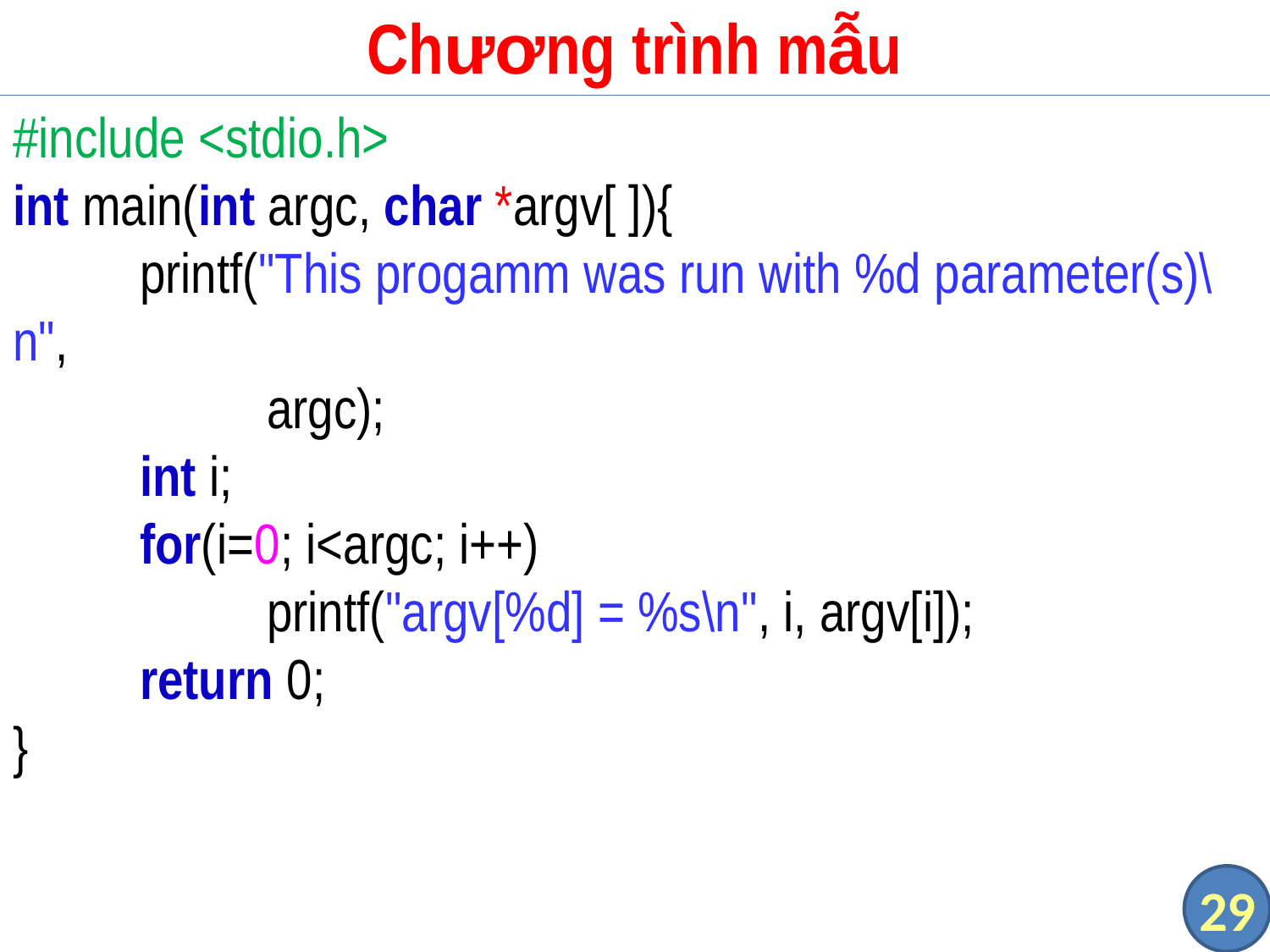

# Chương trình mẫu
#include <stdio.h>
int main(int argc, char *argv[ ]){
	printf("This progamm was run with %d parameter(s)\n",
		argc);
	int i;
	for(i=0; i<argc; i++)
		printf("argv[%d] = %s\n", i, argv[i]);
	return 0;
}

29